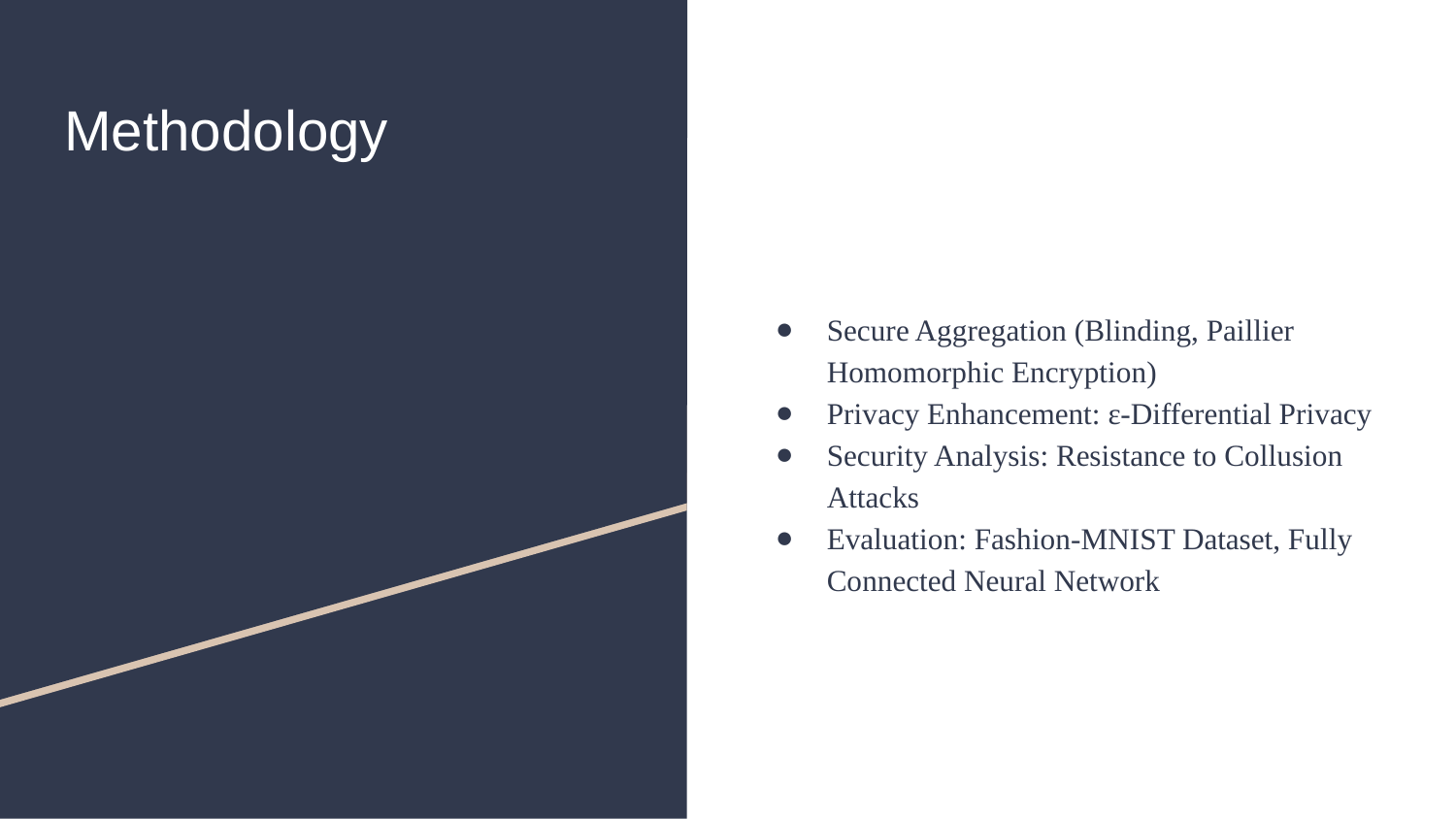

# Methodology

Secure Aggregation (Blinding, Paillier Homomorphic Encryption)
Privacy Enhancement: ε-Differential Privacy
Security Analysis: Resistance to Collusion Attacks
Evaluation: Fashion-MNIST Dataset, Fully Connected Neural Network